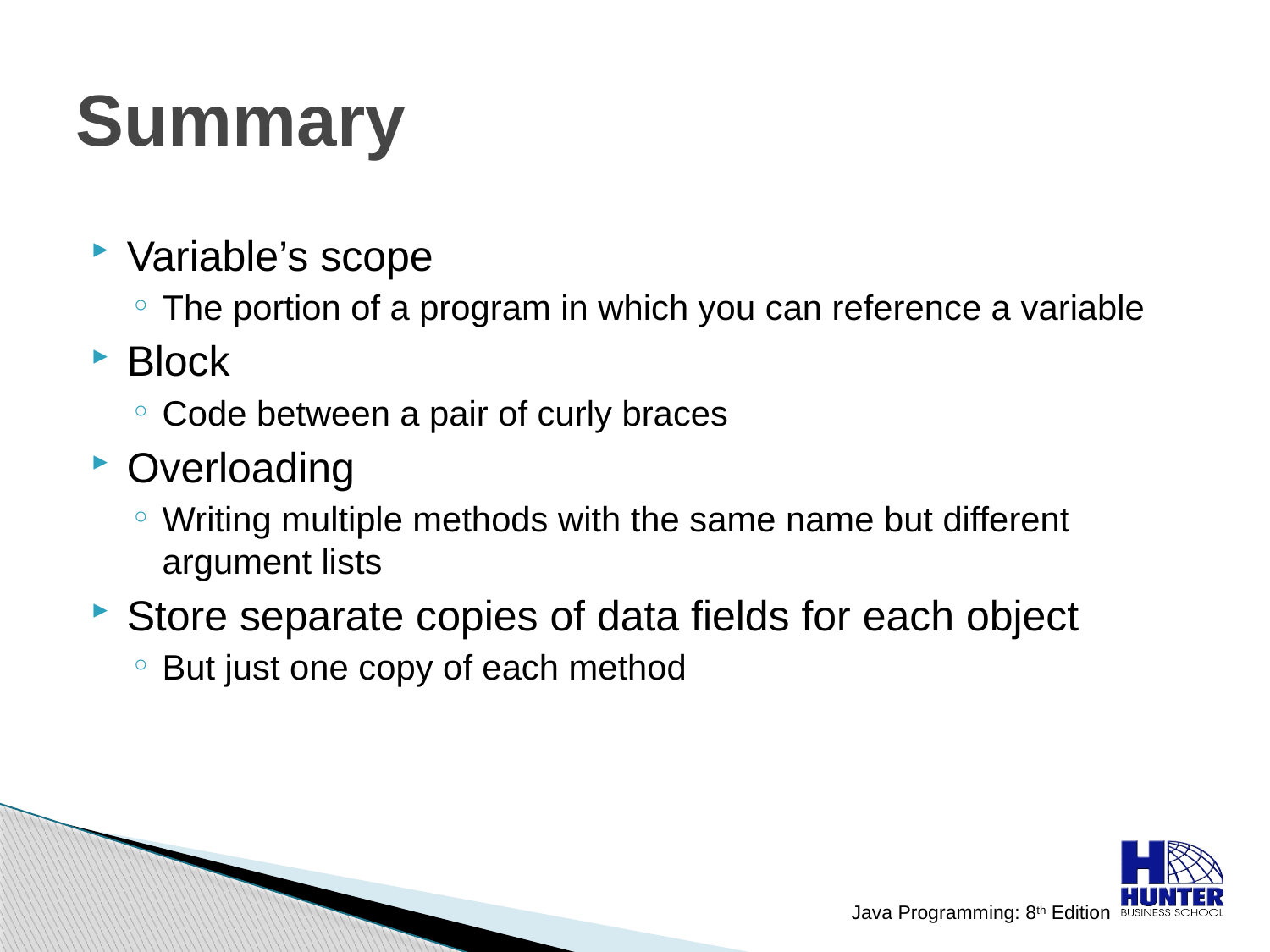

# Summary
Variable’s scope
The portion of a program in which you can reference a variable
Block
Code between a pair of curly braces
Overloading
Writing multiple methods with the same name but different argument lists
Store separate copies of data fields for each object
But just one copy of each method